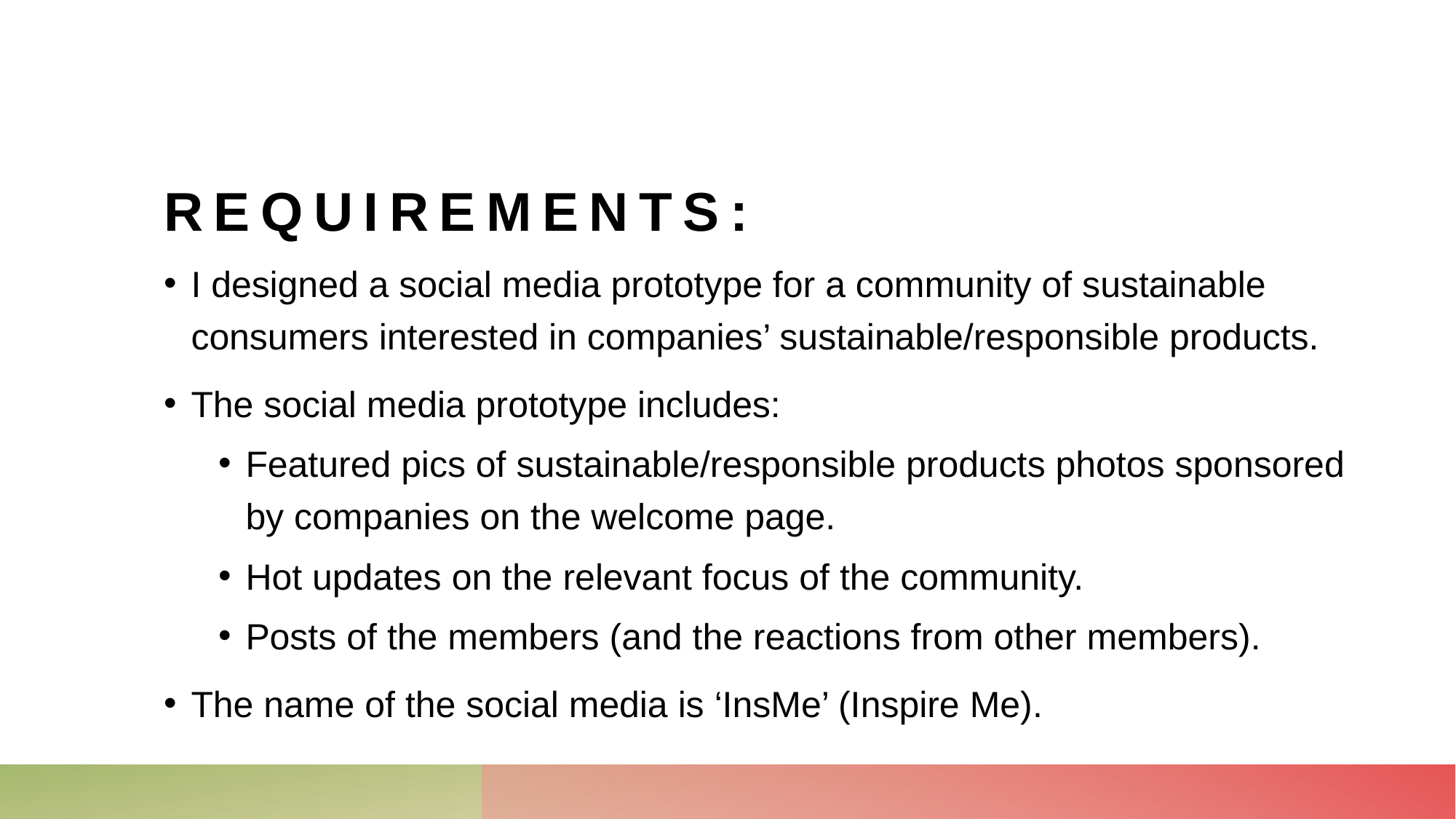

# Requirements:
I designed a social media prototype for a community of sustainable consumers interested in companies’ sustainable/responsible products.
The social media prototype includes:
Featured pics of sustainable/responsible products photos sponsored by companies on the welcome page.
Hot updates on the relevant focus of the community.
Posts of the members (and the reactions from other members).
The name of the social media is ‘InsMe’ (Inspire Me).